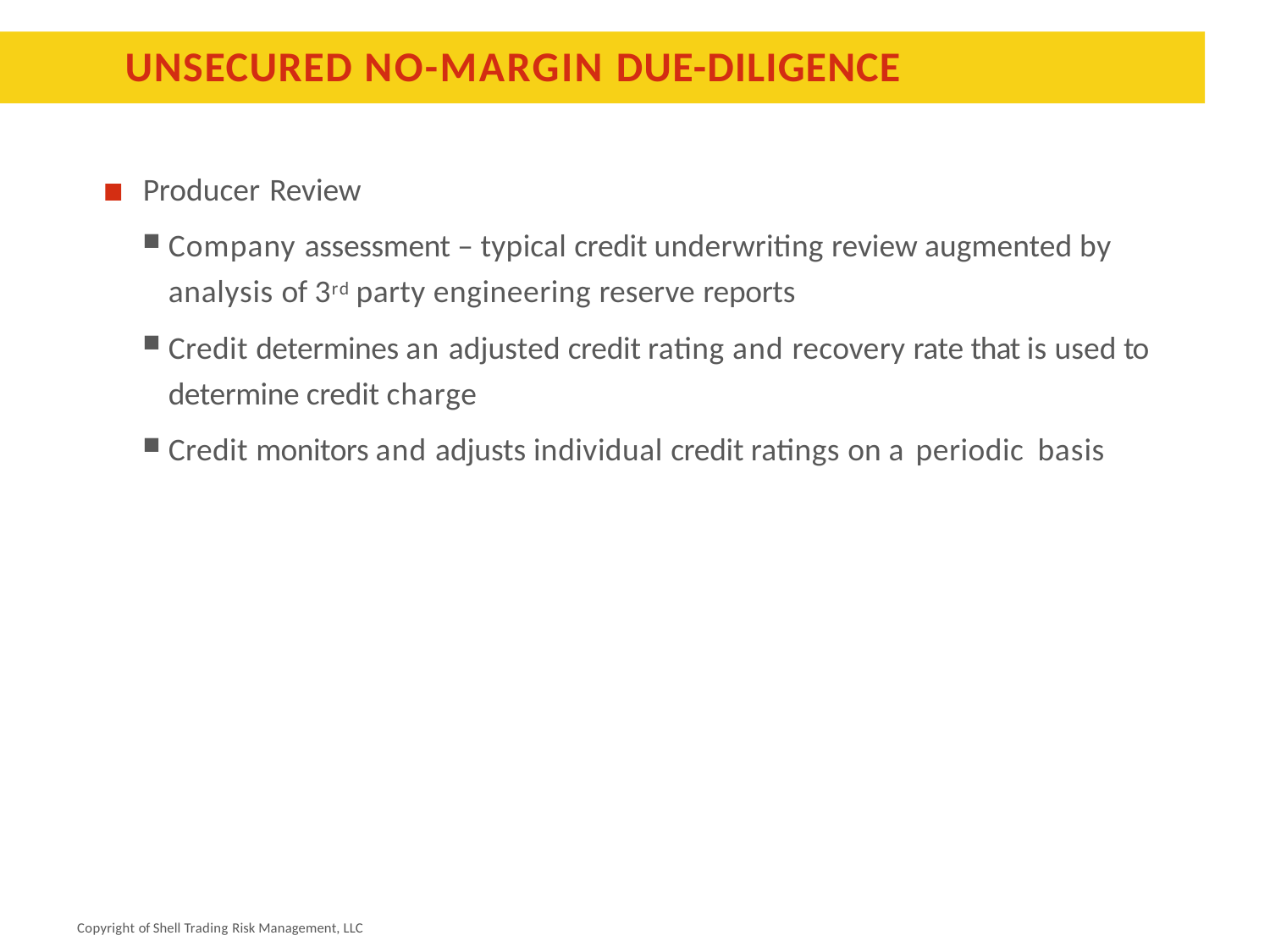

# UNSECURED NO-MARGIN DUE-DILIGENCE
Producer Review
Company assessment – typical credit underwriting review augmented by  analysis of 3rd party engineering reserve reports
Credit determines an adjusted credit rating and recovery rate that is used to  determine credit charge
Credit monitors and adjusts individual credit ratings on a periodic basis

Copyright of Shell Trading Risk Management, LLC